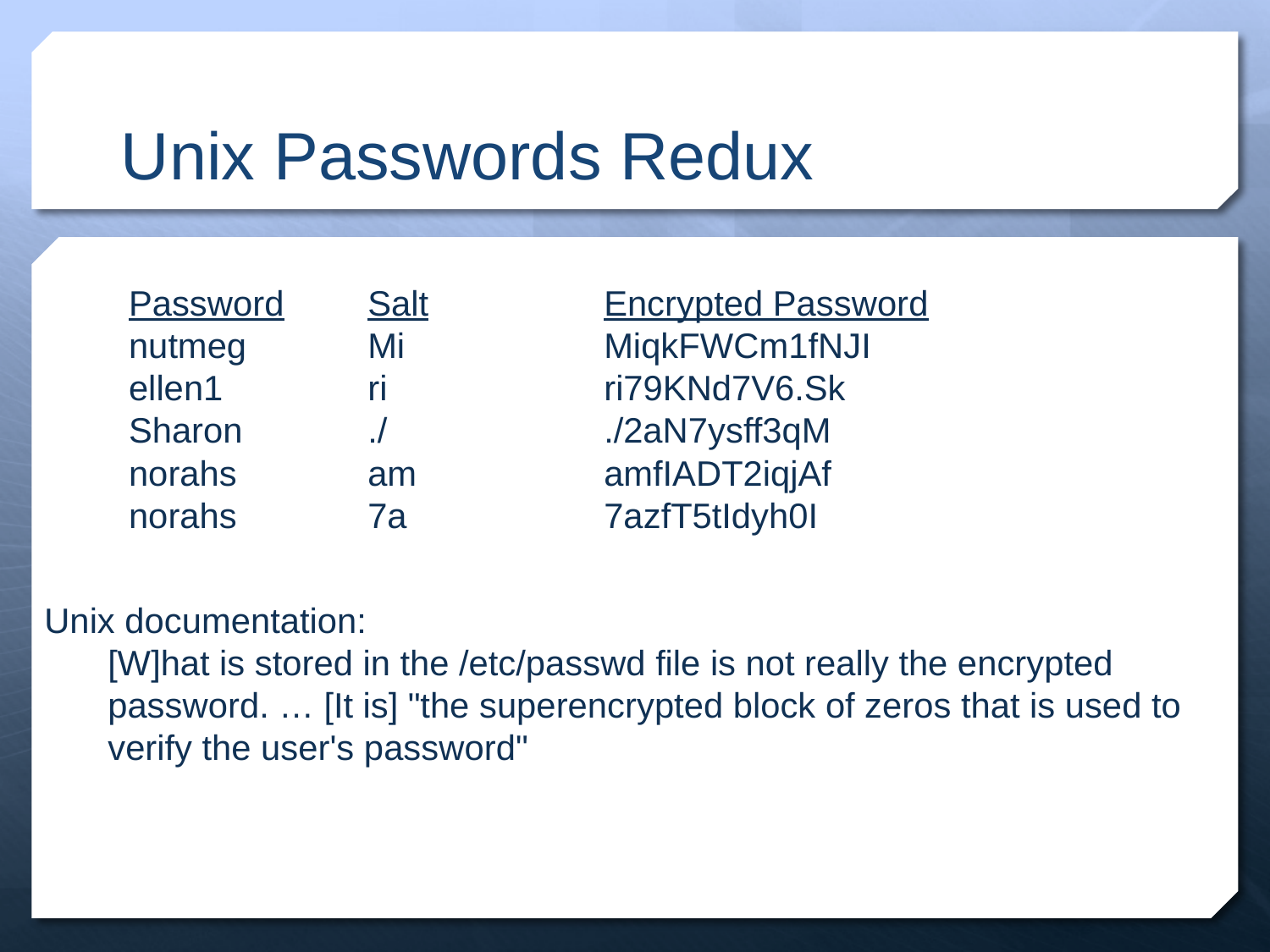

# Unix Passwords Redux
Password	Salt	Encrypted Password
nutmeg	Mi	MiqkFWCm1fNJI
ellen1	ri	ri79KNd7V6.Sk
Sharon	./	./2aN7ysff3qM
norahs	am	amfIADT2iqjAf
norahs	7a	7azfT5tIdyh0I
Unix documentation:
[W]hat is stored in the /etc/passwd file is not really the encrypted password. … [It is] "the superencrypted block of zeros that is used to verify the user's password"